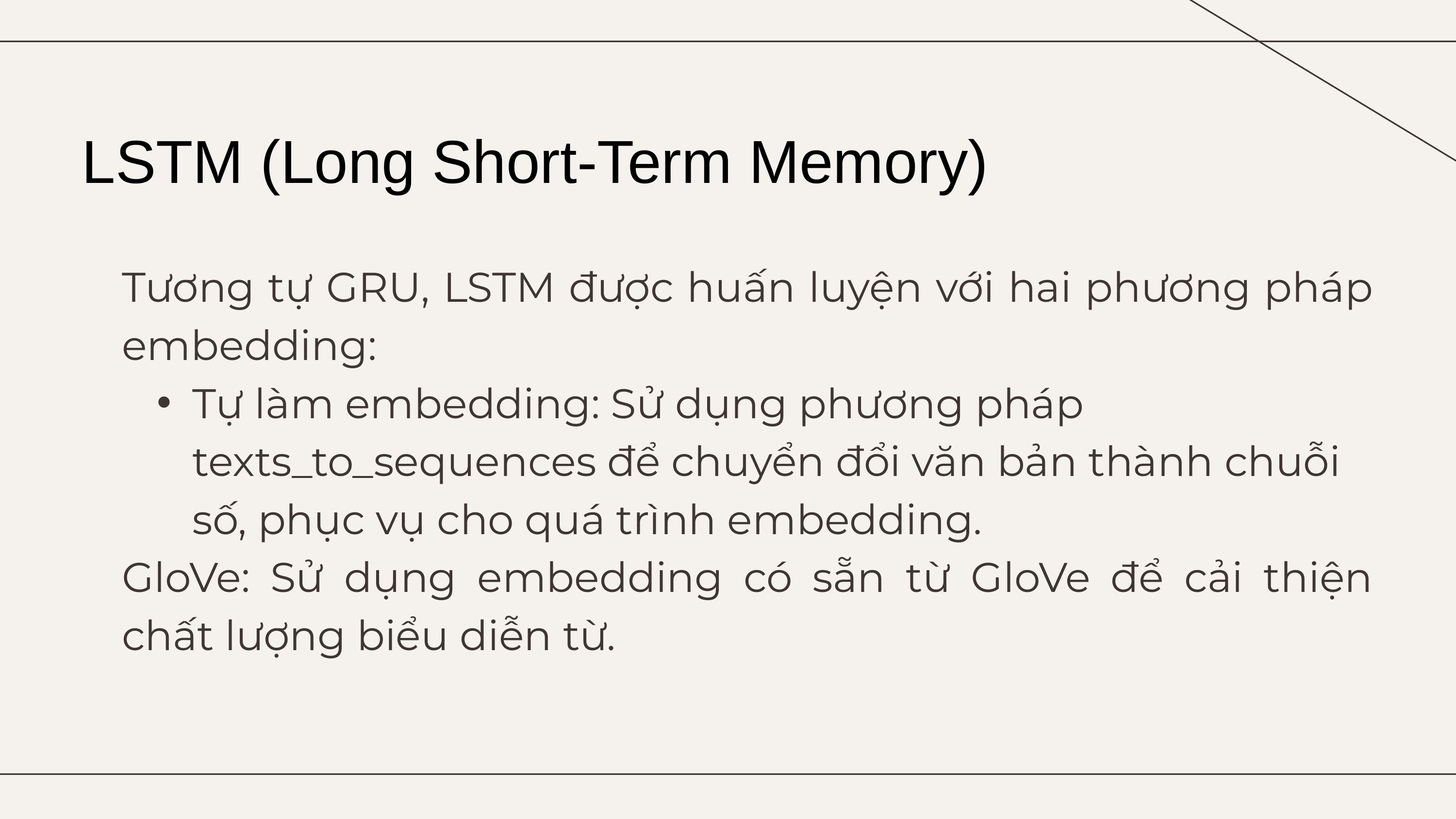

LSTM (Long Short-Term Memory)
Tương tự GRU, LSTM được huấn luyện với hai phương pháp embedding:
Tự làm embedding: Sử dụng phương pháp texts_to_sequences để chuyển đổi văn bản thành chuỗi số, phục vụ cho quá trình embedding.
GloVe: Sử dụng embedding có sẵn từ GloVe để cải thiện chất lượng biểu diễn từ.